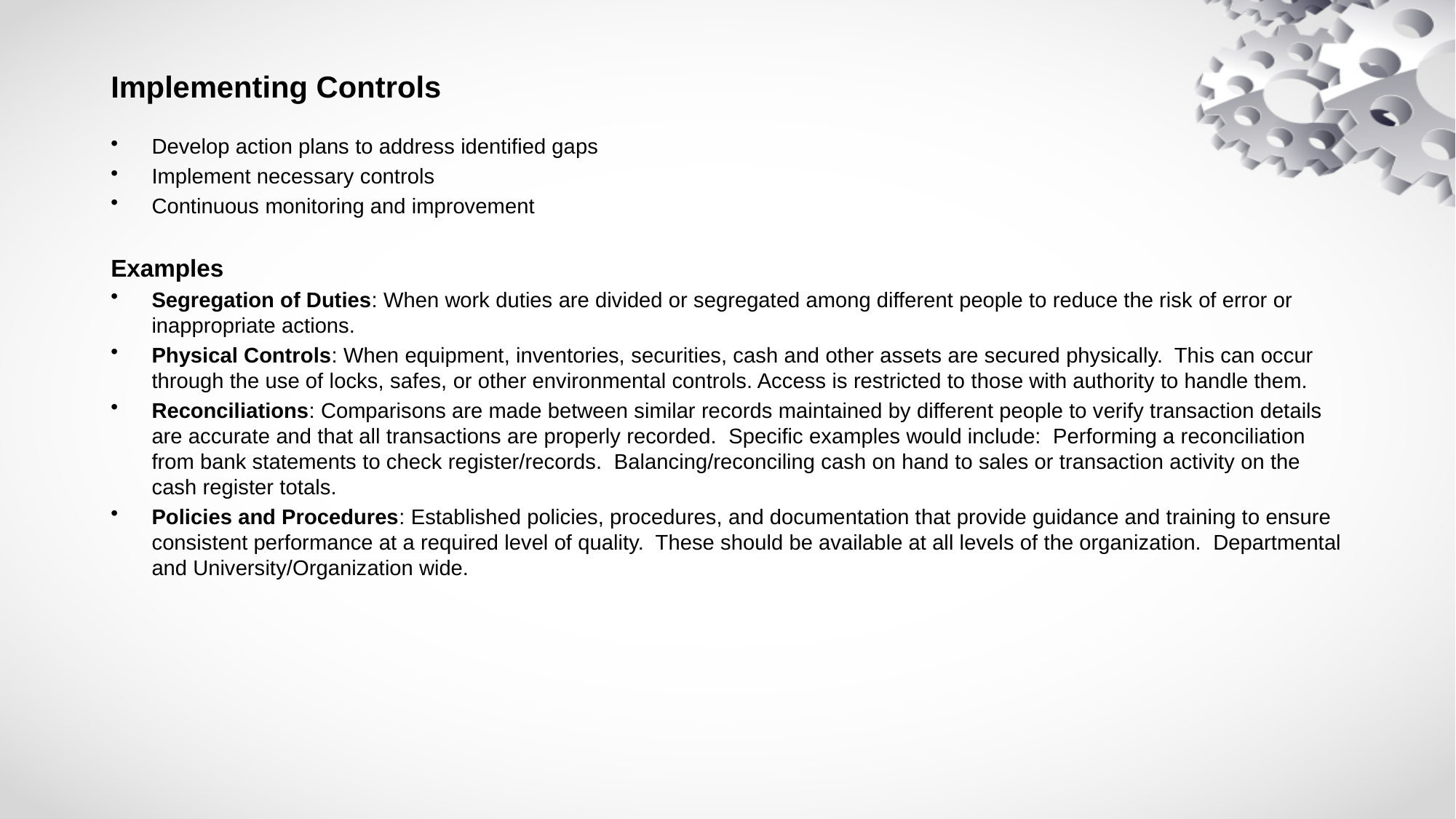

# Implementing Controls
Develop action plans to address identified gaps
Implement necessary controls
Continuous monitoring and improvement

Examples
Segregation of Duties: When work duties are divided or segregated among different people to reduce the risk of error or inappropriate actions.
Physical Controls: When equipment, inventories, securities, cash and other assets are secured physically.  This can occur through the use of locks, safes, or other environmental controls. Access is restricted to those with authority to handle them.
Reconciliations: Comparisons are made between similar records maintained by different people to verify transaction details are accurate and that all transactions are properly recorded.  Specific examples would include:  Performing a reconciliation from bank statements to check register/records.  Balancing/reconciling cash on hand to sales or transaction activity on the cash register totals.
Policies and Procedures: Established policies, procedures, and documentation that provide guidance and training to ensure consistent performance at a required level of quality.  These should be available at all levels of the organization.  Departmental and University/Organization wide.